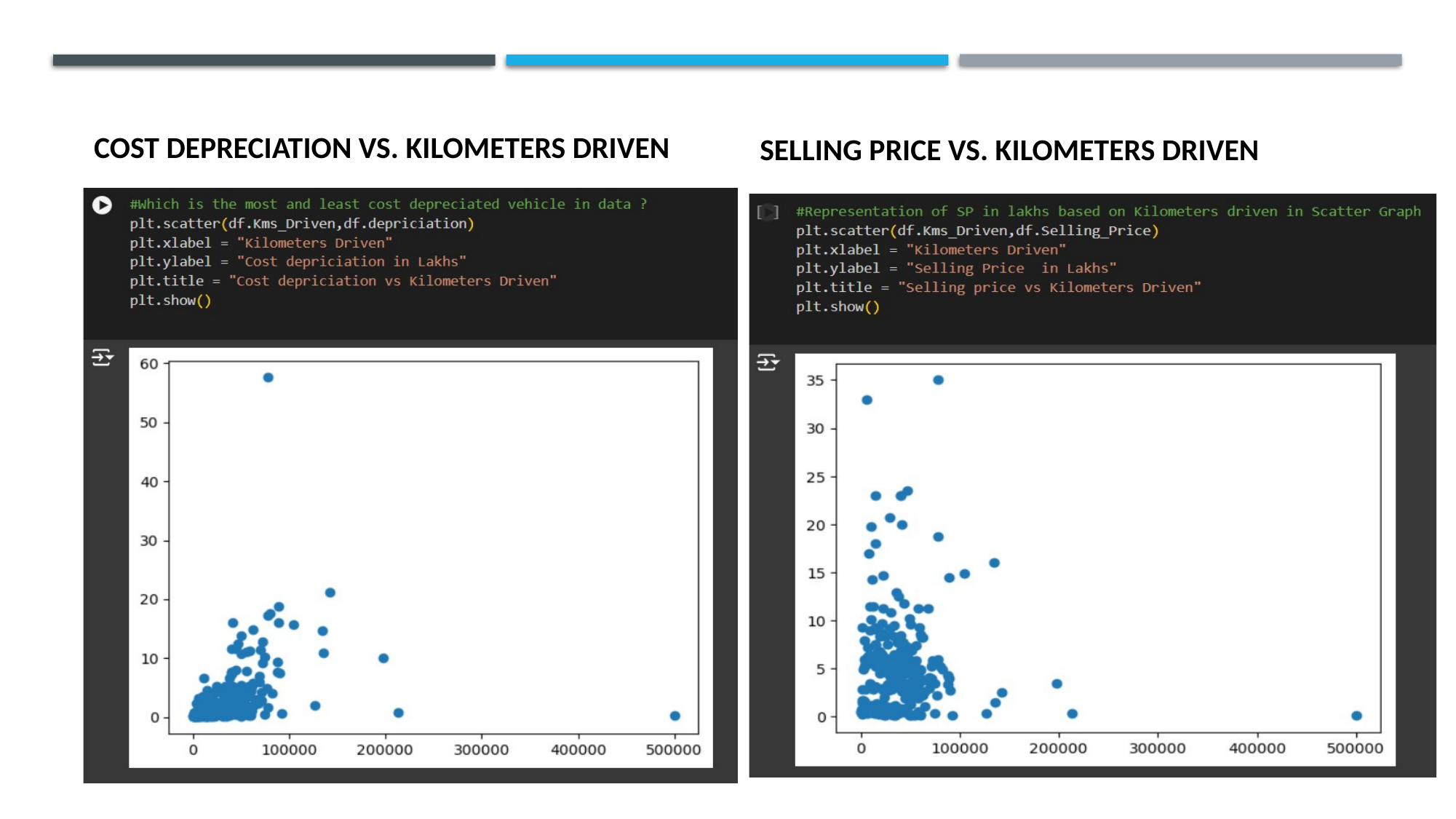

SELLING PRICE VS. KILOMETERS DRIVEN
COST DEPRECIATION VS. KILOMETERS DRIVEN